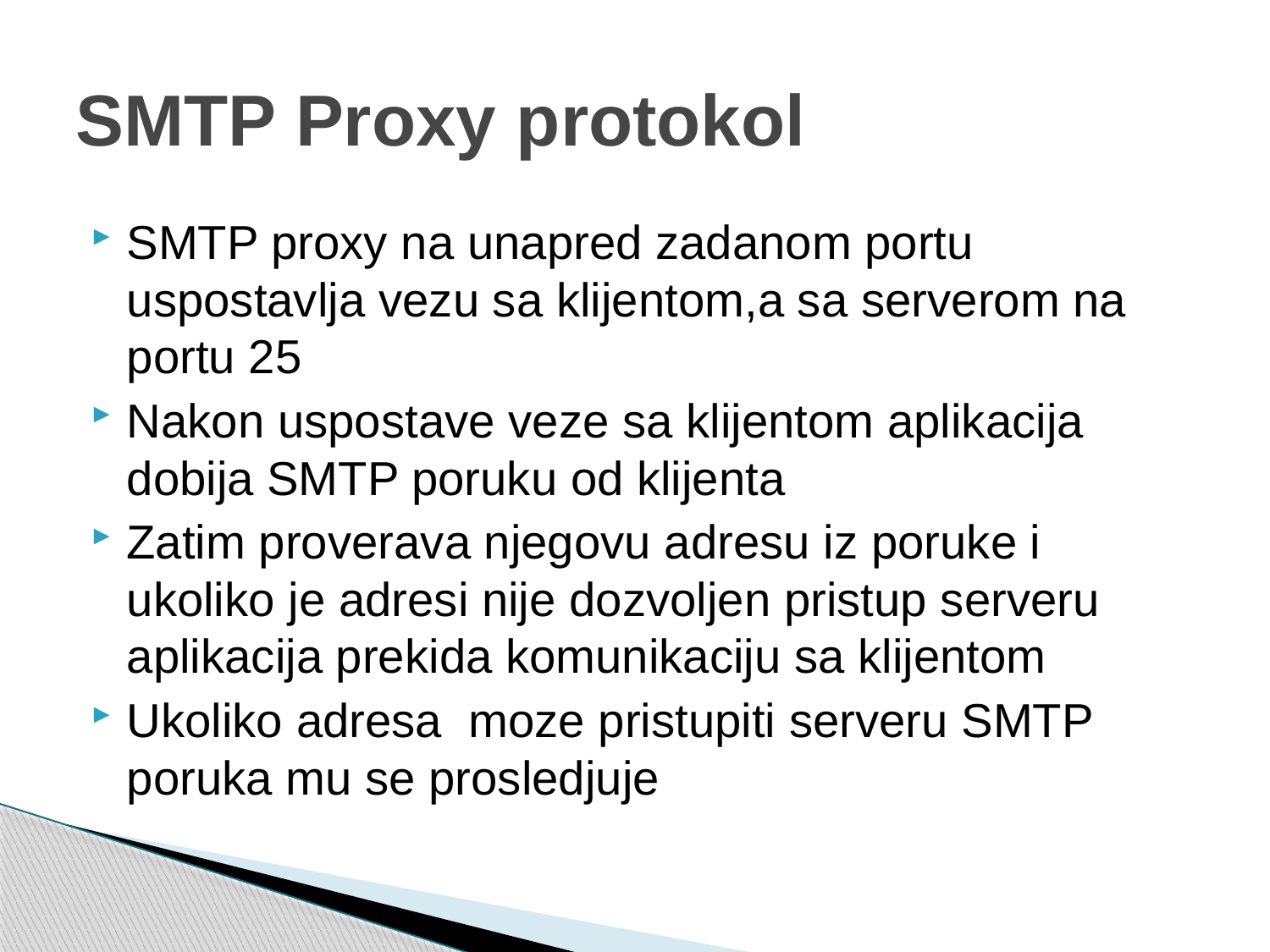

# SMTP Proxy protokol
SMTP proxy na unapred zadanom portu uspostavlja vezu sa klijentom,a sa serverom na portu 25
Nakon uspostave veze sa klijentom aplikacija dobija SMTP poruku od klijenta
Zatim proverava njegovu adresu iz poruke i ukoliko je adresi nije dozvoljen pristup serveru aplikacija prekida komunikaciju sa klijentom
Ukoliko adresa  moze pristupiti serveru SMTP poruka mu se prosledjuje